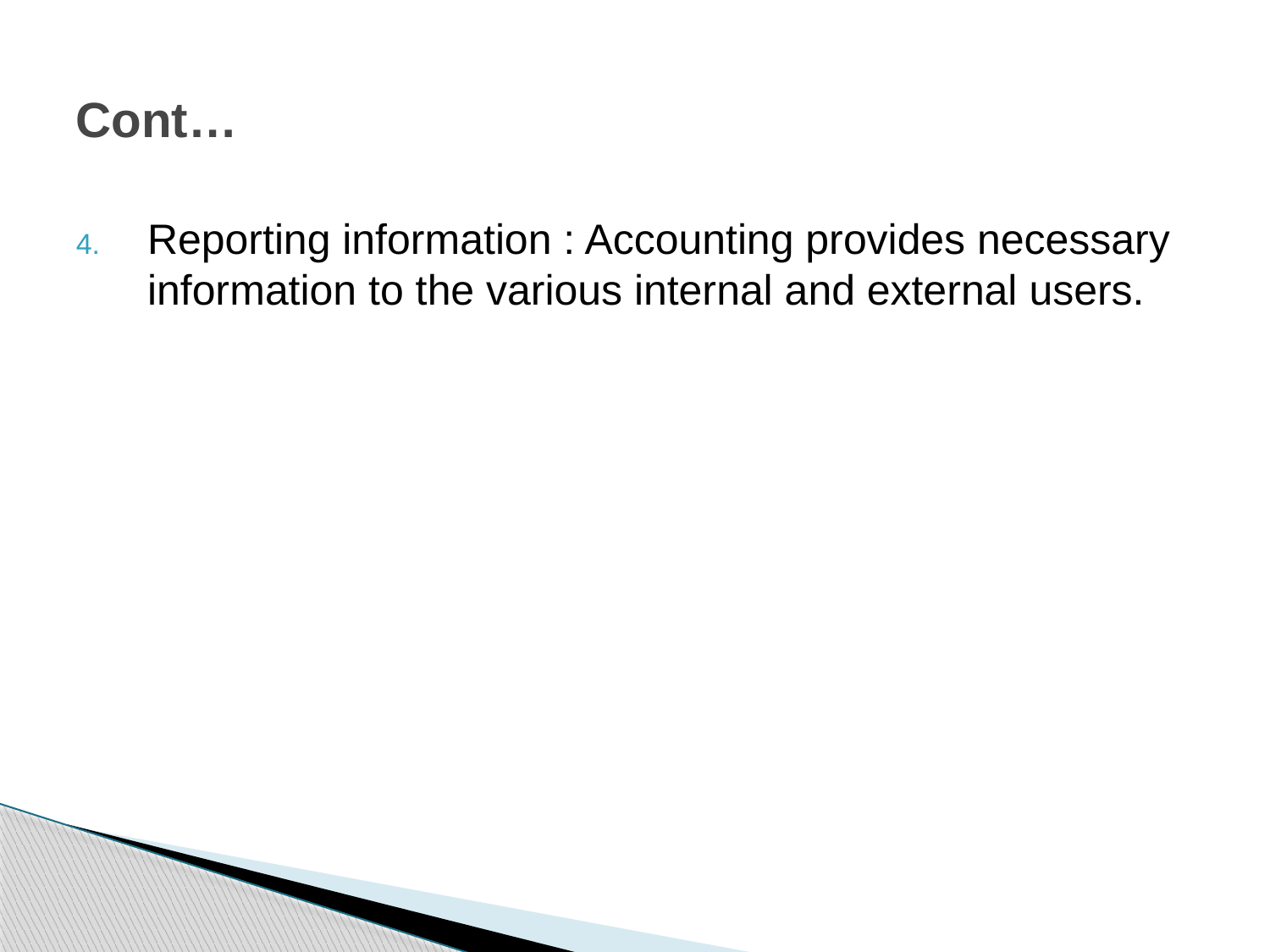

# Cont…
Reporting information : Accounting provides necessary information to the various internal and external users.